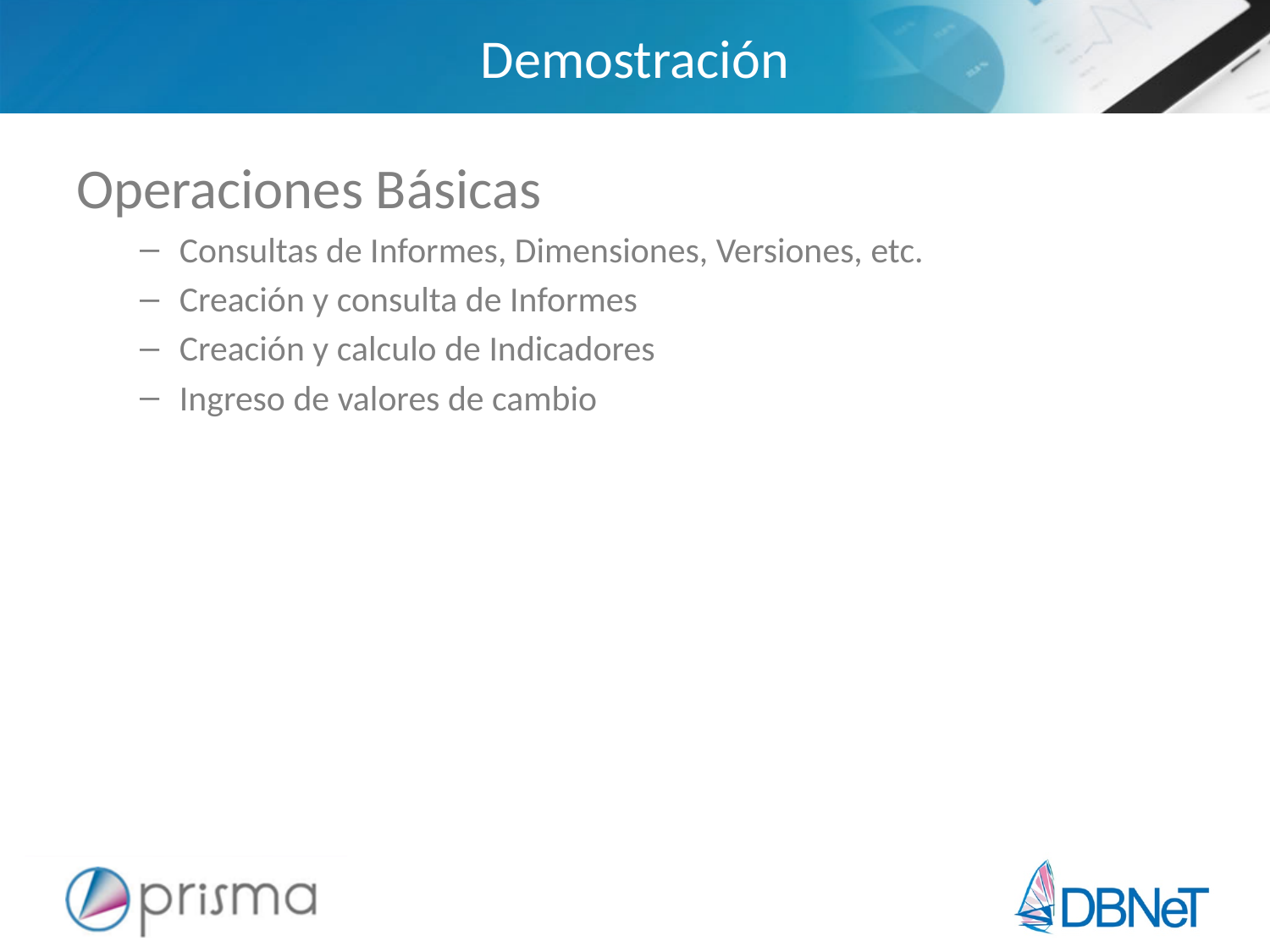

# Demostración
Operaciones Básicas
Consultas de Informes, Dimensiones, Versiones, etc.
Creación y consulta de Informes
Creación y calculo de Indicadores
Ingreso de valores de cambio